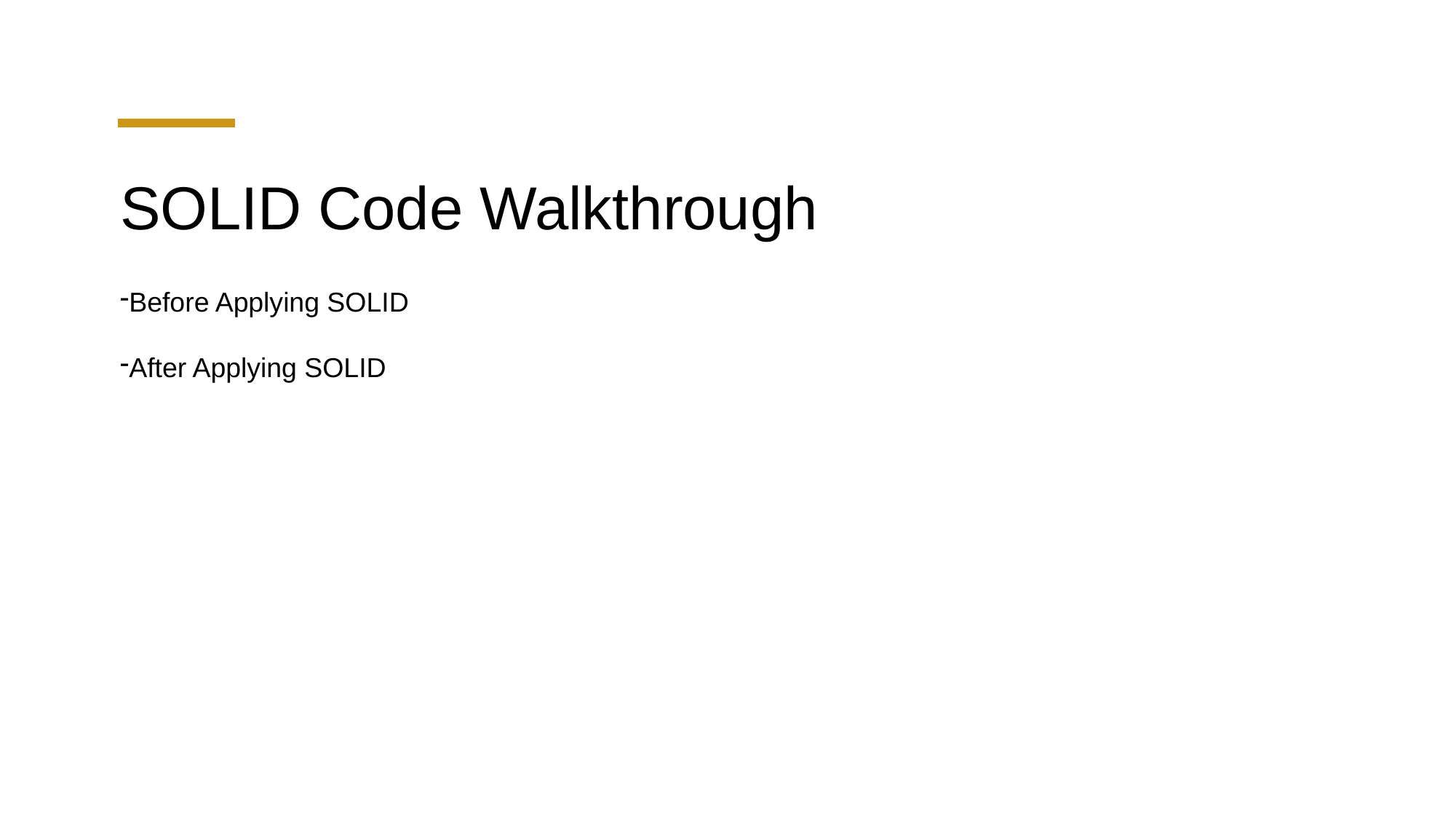

# SOLID Code Walkthrough
Before Applying SOLID

After Applying SOLID